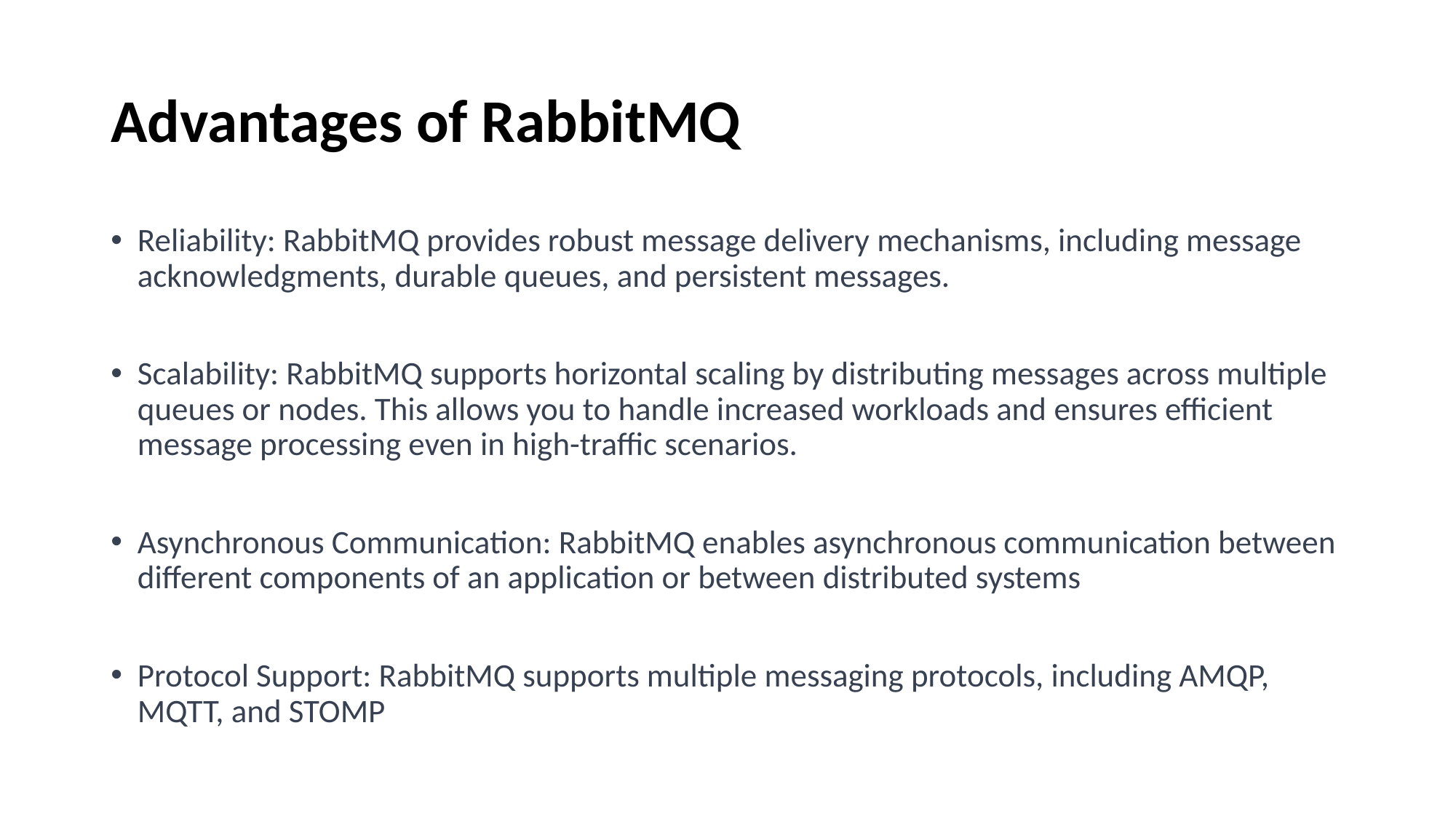

# Advantages of RabbitMQ
Reliability: RabbitMQ provides robust message delivery mechanisms, including message acknowledgments, durable queues, and persistent messages.

Scalability: RabbitMQ supports horizontal scaling by distributing messages across multiple queues or nodes. This allows you to handle increased workloads and ensures efficient message processing even in high-traffic scenarios.

Asynchronous Communication: RabbitMQ enables asynchronous communication between different components of an application or between distributed systems

Protocol Support: RabbitMQ supports multiple messaging protocols, including AMQP, MQTT, and STOMP